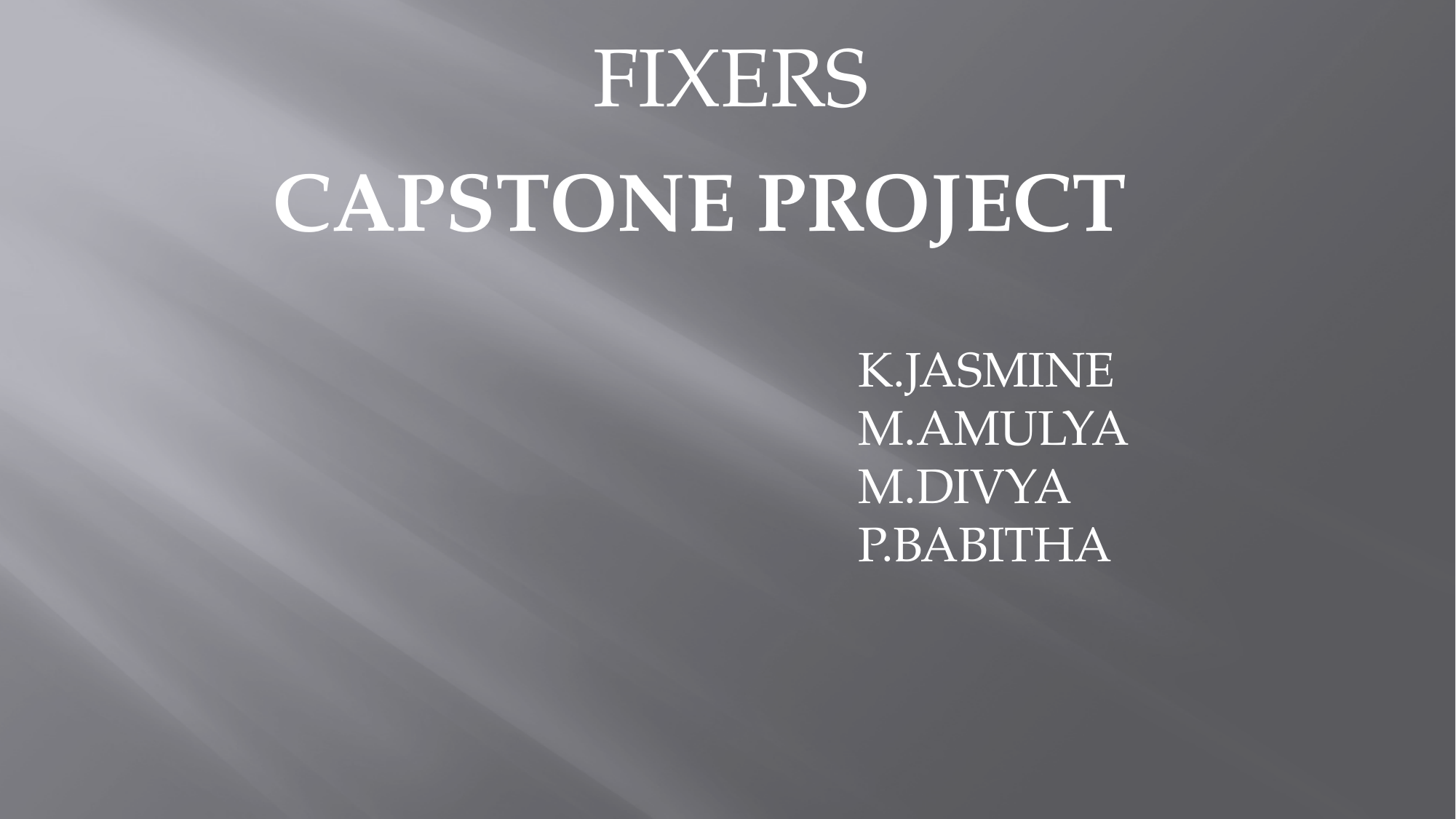

FIXERS
CAPSTONE PROJECT
K.JASMINE
M.AMULYA
M.DIVYA
P.BABITHA